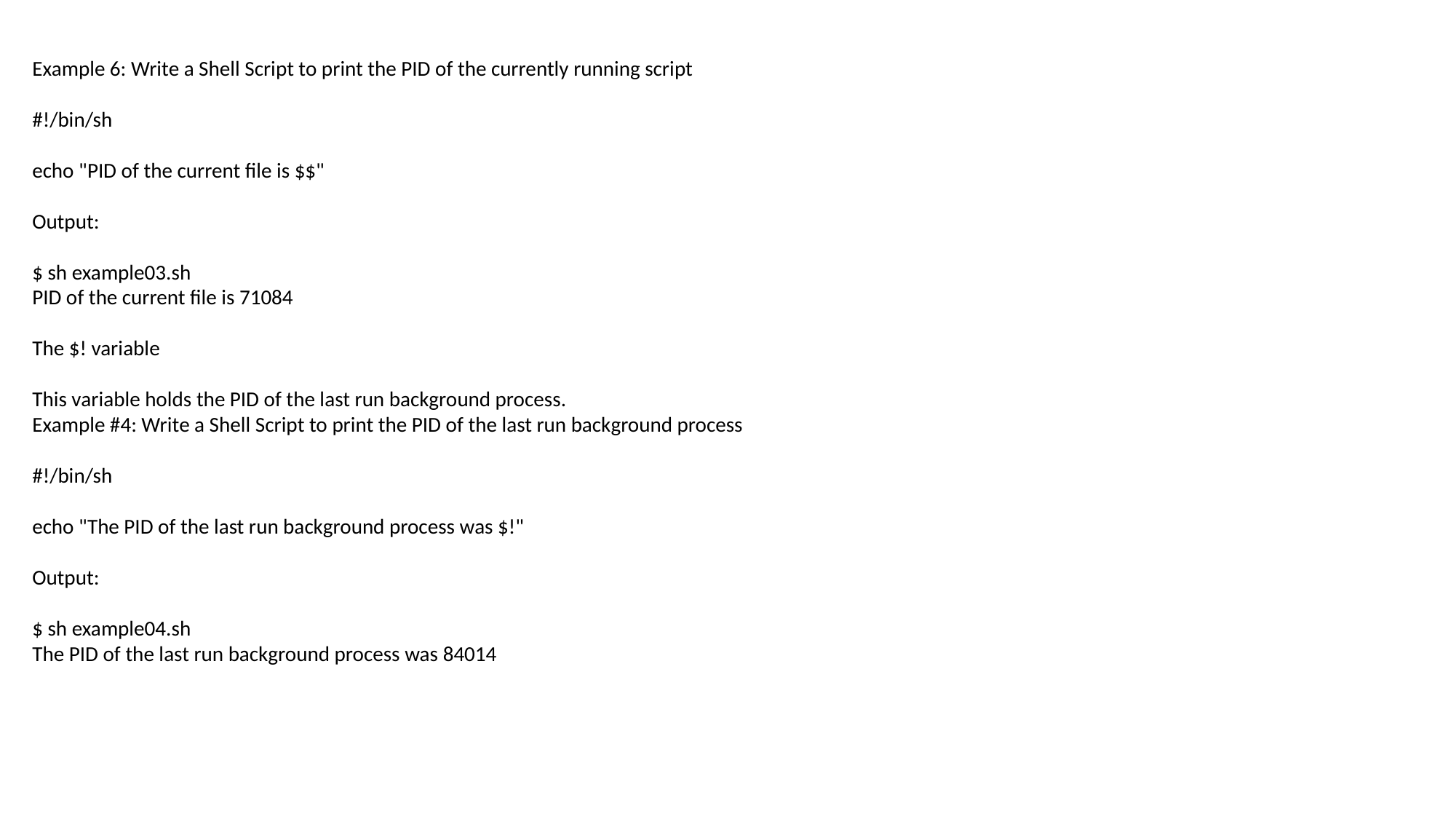

Example 6: Write a Shell Script to print the PID of the currently running script

#!/bin/sh

echo "PID of the current file is $$"

Output:

$ sh example03.sh
PID of the current file is 71084

The $! variable

This variable holds the PID of the last run background process.
Example #4: Write a Shell Script to print the PID of the last run background process

#!/bin/sh

echo "The PID of the last run background process was $!"

Output:

$ sh example04.sh
The PID of the last run background process was 84014